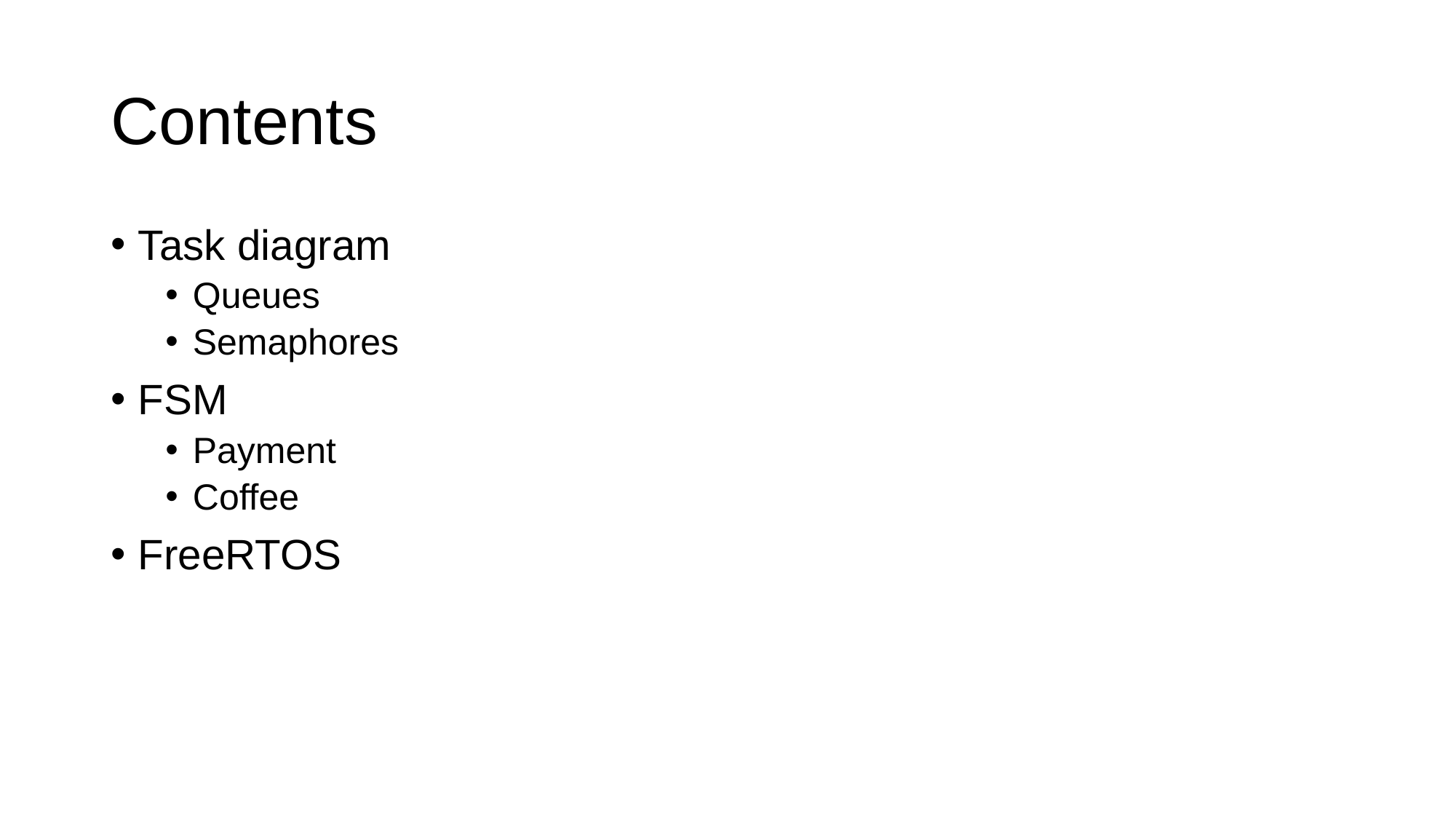

# Contents
Task diagram
Queues
Semaphores
FSM
Payment
Coffee
FreeRTOS